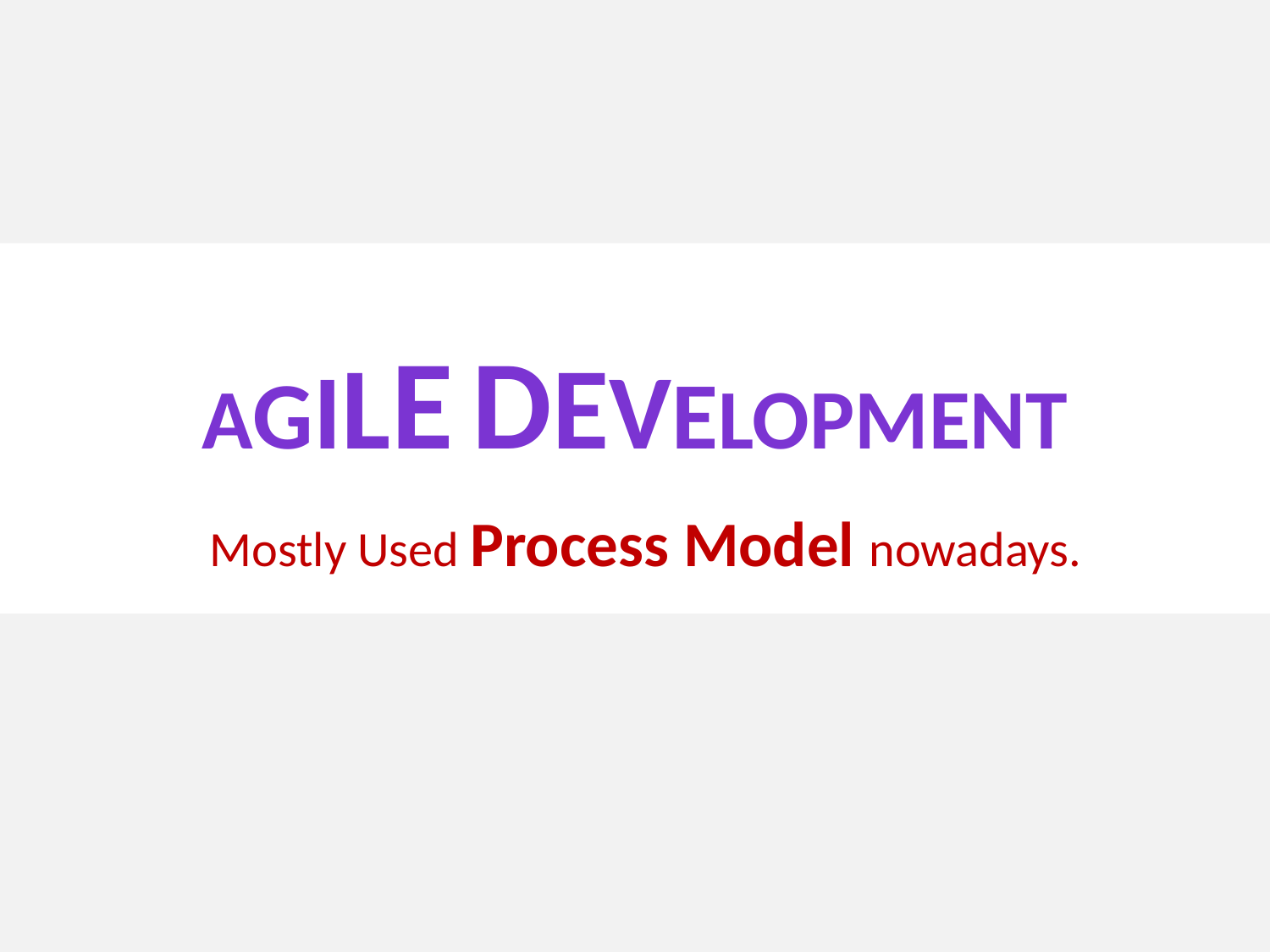

# AGILE DEVELOPMENT
Mostly Used Process Model nowadays.